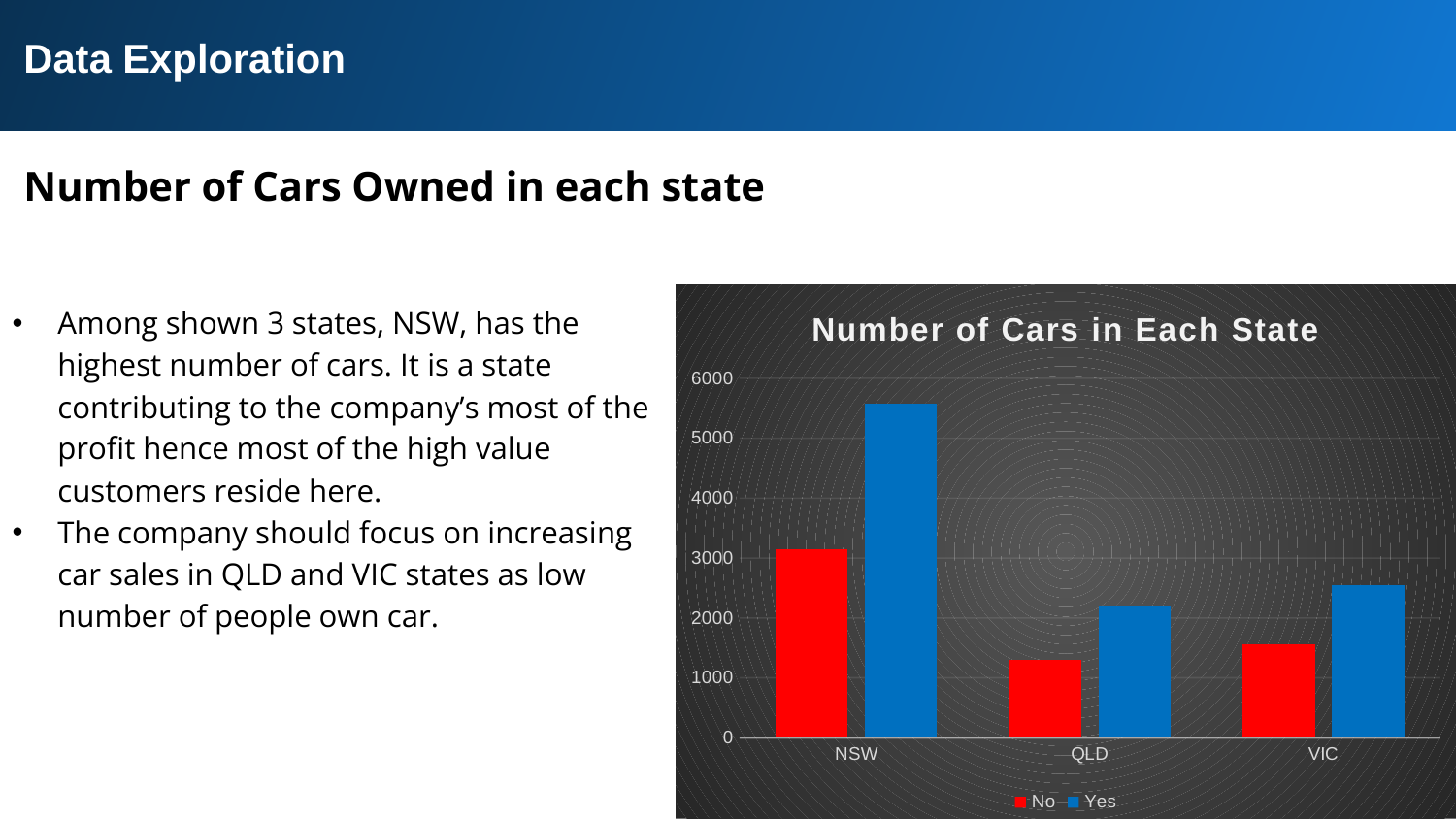

Data Exploration
Number of Cars Owned in each state
Among shown 3 states, NSW, has the highest number of cars. It is a state contributing to the company’s most of the profit hence most of the high value customers reside here.
The company should focus on increasing car sales in QLD and VIC states as low number of people own car.

### Chart: Number of Cars in Each State

| Category | No | Yes |
|---|---|---|
| NSW | 3141.0 | 5586.0 |
| QLD | 1295.0 | 2192.0 |
| VIC | 1562.0 | 2540.0 |